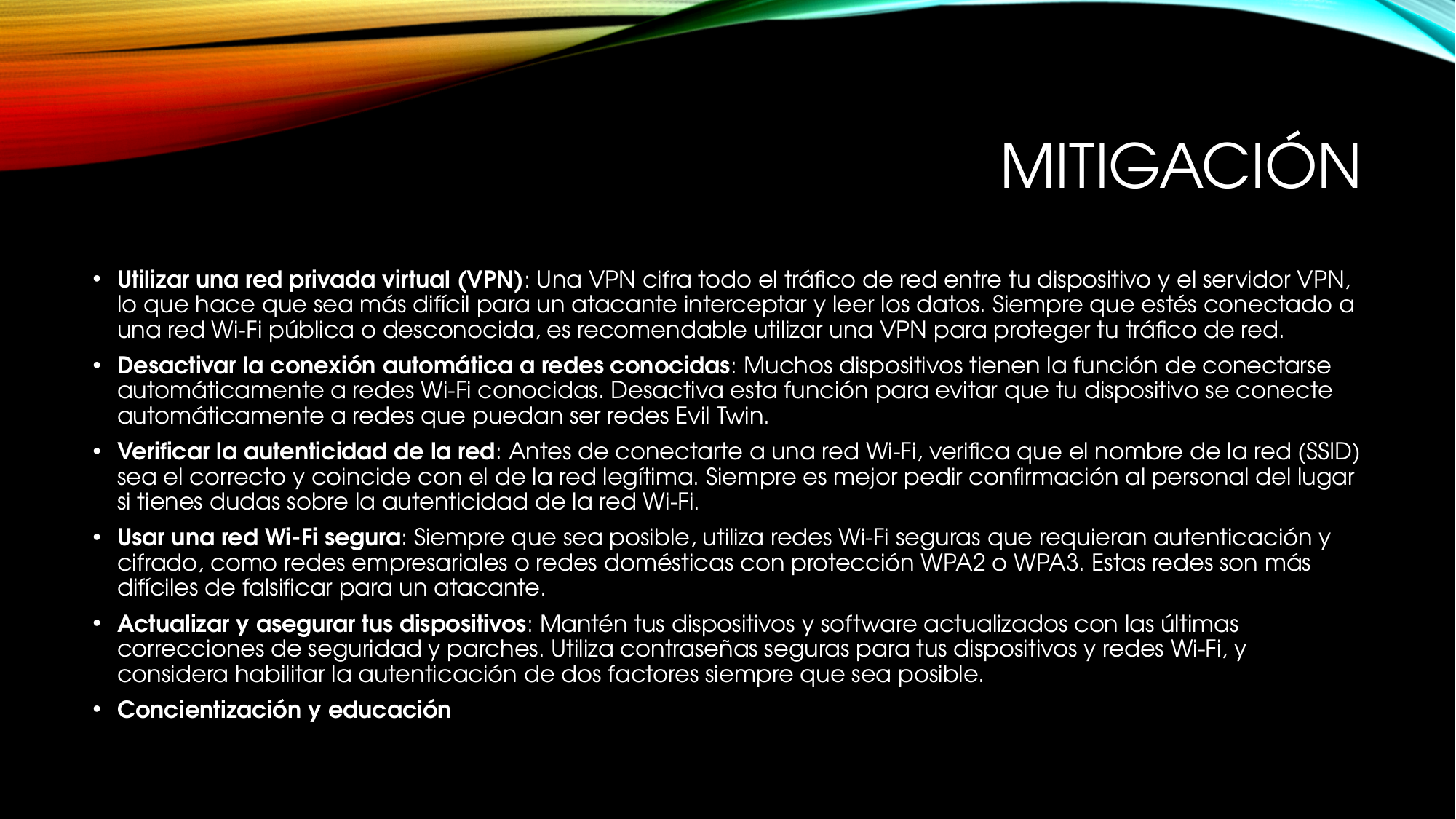

# Mitigación
Utilizar una red privada virtual (VPN): Una VPN cifra todo el tráfico de red entre tu dispositivo y el servidor VPN, lo que hace que sea más difícil para un atacante interceptar y leer los datos. Siempre que estés conectado a una red Wi-Fi pública o desconocida, es recomendable utilizar una VPN para proteger tu tráfico de red.
Desactivar la conexión automática a redes conocidas: Muchos dispositivos tienen la función de conectarse automáticamente a redes Wi-Fi conocidas. Desactiva esta función para evitar que tu dispositivo se conecte automáticamente a redes que puedan ser redes Evil Twin.
Verificar la autenticidad de la red: Antes de conectarte a una red Wi-Fi, verifica que el nombre de la red (SSID) sea el correcto y coincide con el de la red legítima. Siempre es mejor pedir confirmación al personal del lugar si tienes dudas sobre la autenticidad de la red Wi-Fi.
Usar una red Wi-Fi segura: Siempre que sea posible, utiliza redes Wi-Fi seguras que requieran autenticación y cifrado, como redes empresariales o redes domésticas con protección WPA2 o WPA3. Estas redes son más difíciles de falsificar para un atacante.
Actualizar y asegurar tus dispositivos: Mantén tus dispositivos y software actualizados con las últimas correcciones de seguridad y parches. Utiliza contraseñas seguras para tus dispositivos y redes Wi-Fi, y considera habilitar la autenticación de dos factores siempre que sea posible.
Concientización y educación